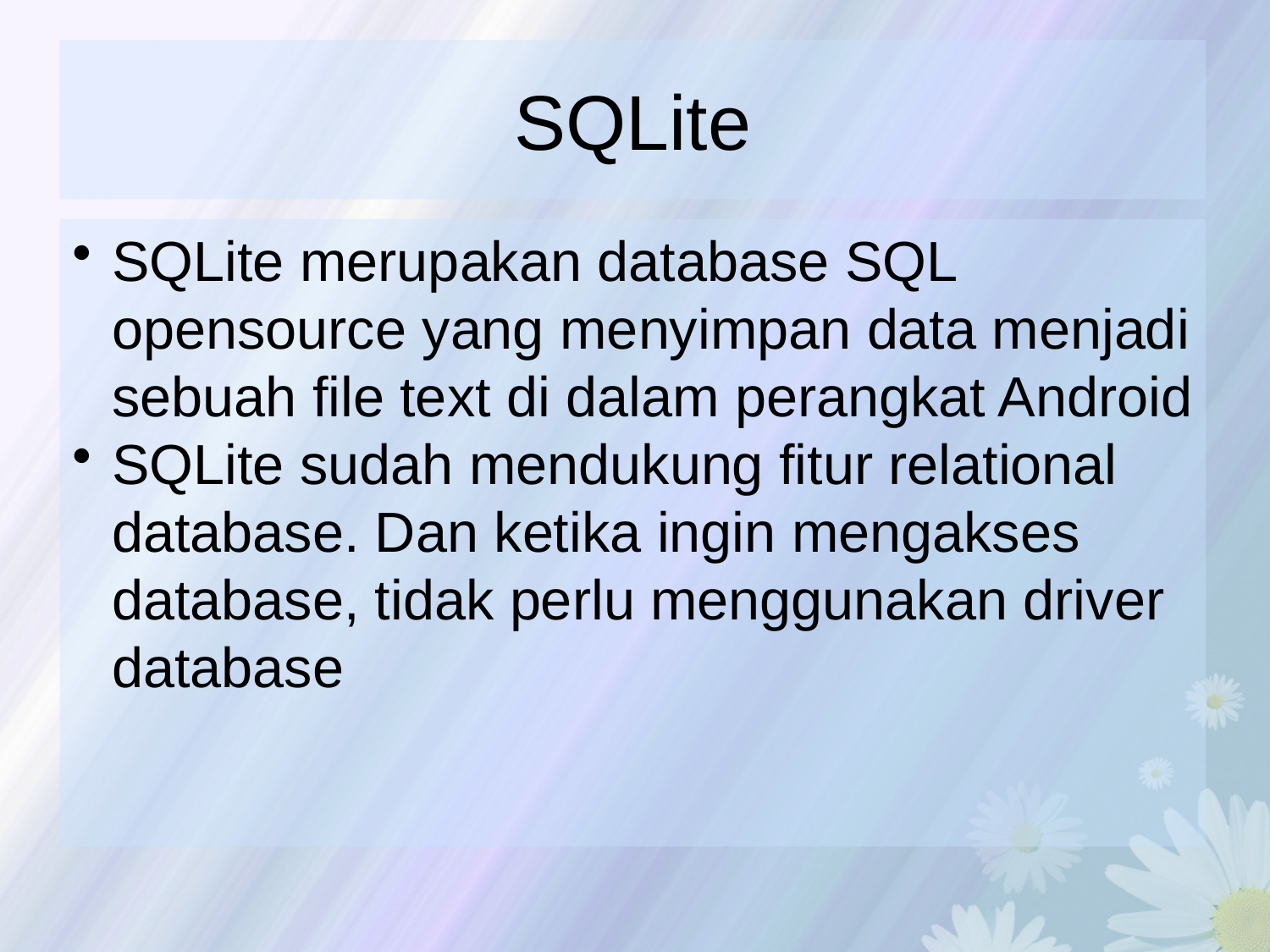

# SQLite
SQLite merupakan database SQL opensource yang menyimpan data menjadi sebuah file text di dalam perangkat Android
SQLite sudah mendukung fitur relational database. Dan ketika ingin mengakses database, tidak perlu menggunakan driver database